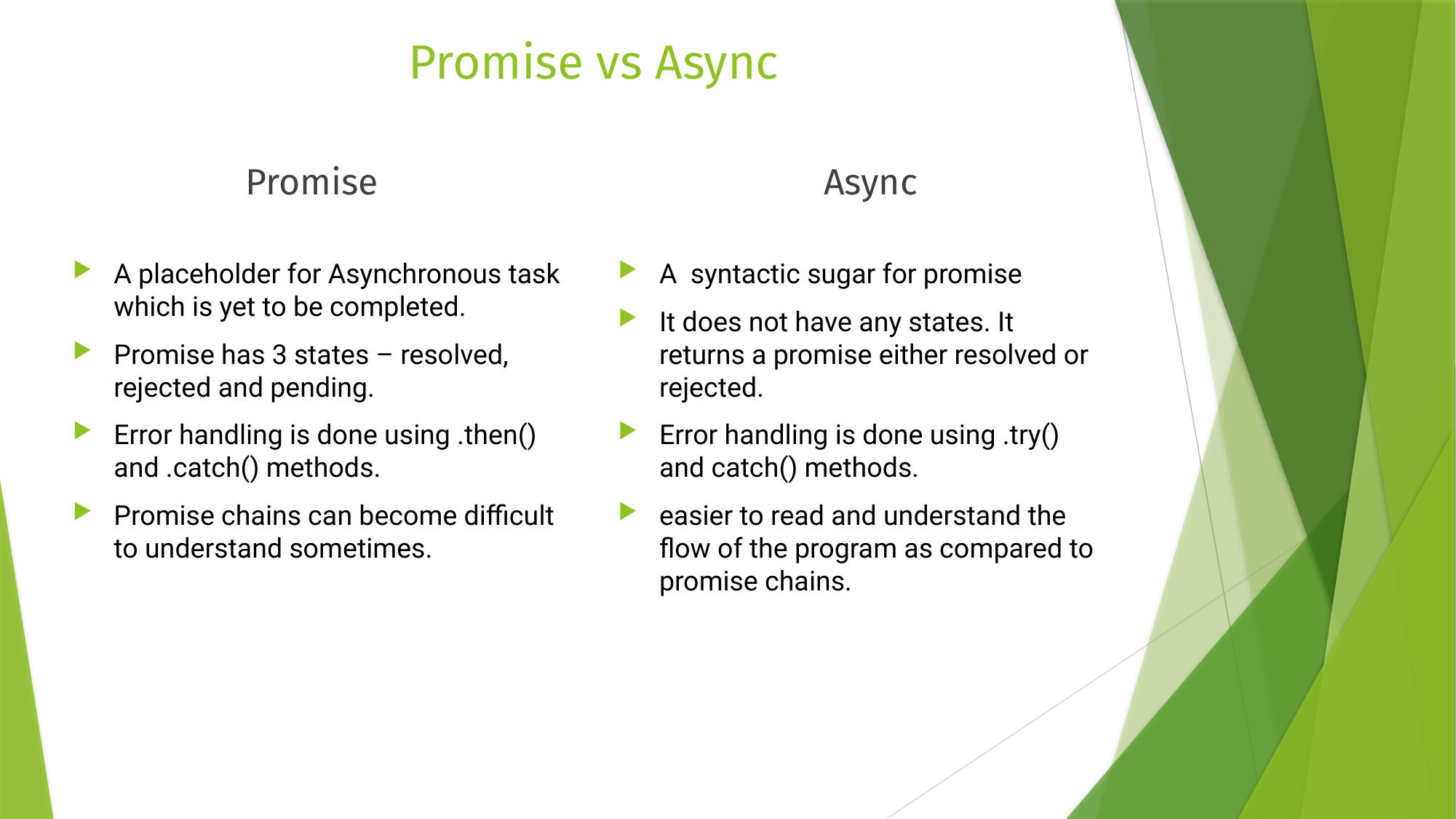

# Promise vs Async
Promise
Async
A  syntactic sugar for promise
It does not have any states. It returns a promise either resolved or rejected.
Error handling is done using .try() and catch() methods.
easier to read and understand the flow of the program as compared to promise chains.
A placeholder for Asynchronous task which is yet to be completed.
Promise has 3 states – resolved, rejected and pending.
Error handling is done using .then() and .catch() methods.
Promise chains can become difficult to understand sometimes.